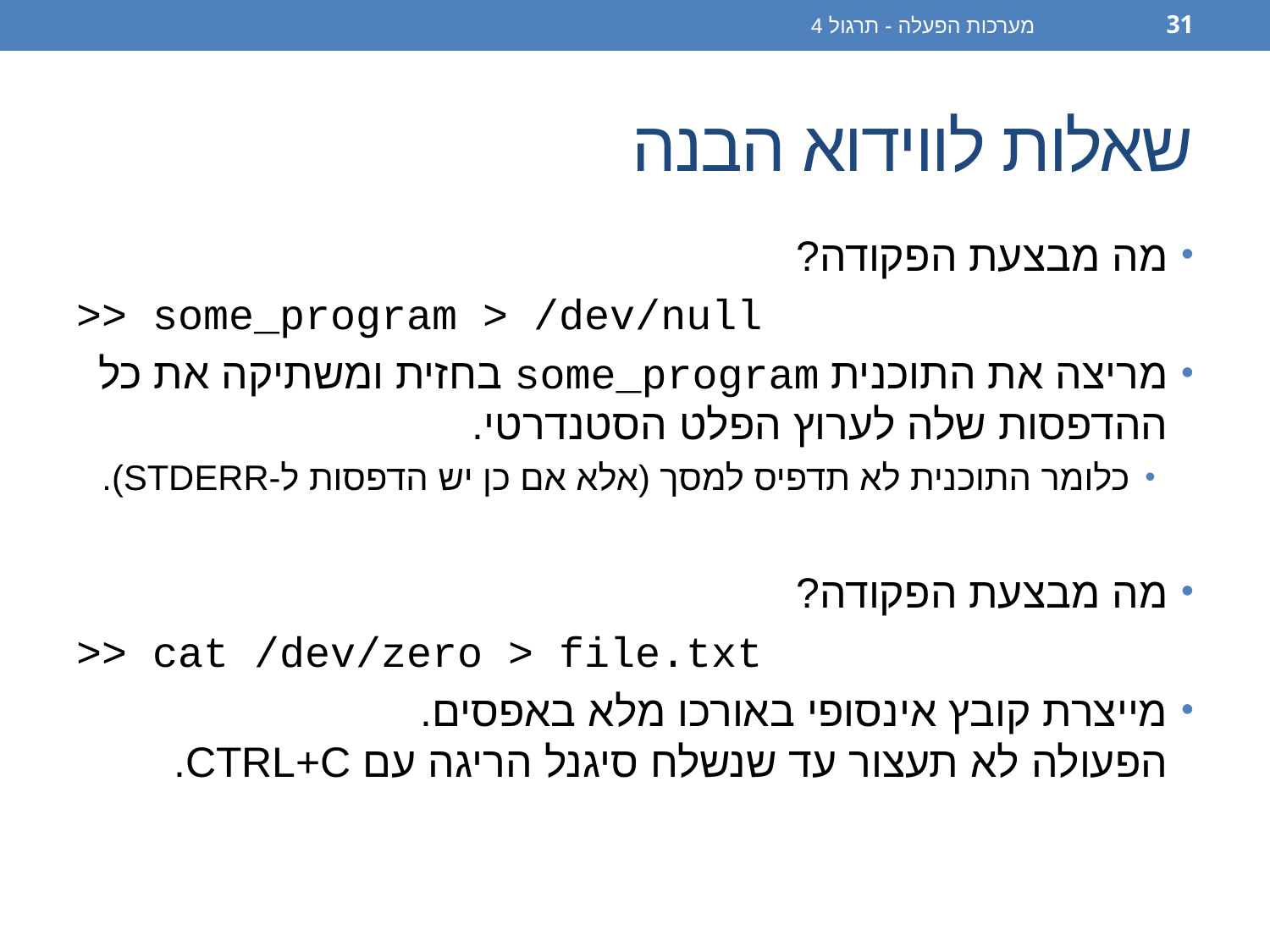

מערכות הפעלה - תרגול 4
31
# שאלות לווידוא הבנה
מה מבצעת הפקודה?
>> some_program > /dev/null
מריצה את התוכנית some_program בחזית ומשתיקה את כל ההדפסות שלה לערוץ הפלט הסטנדרטי.
כלומר התוכנית לא תדפיס למסך (אלא אם כן יש הדפסות ל-STDERR).

מה מבצעת הפקודה?
>> cat /dev/zero > file.txt
מייצרת קובץ אינסופי באורכו מלא באפסים.
הפעולה לא תעצור עד שנשלח סיגנל הריגה עם CTRL+C.